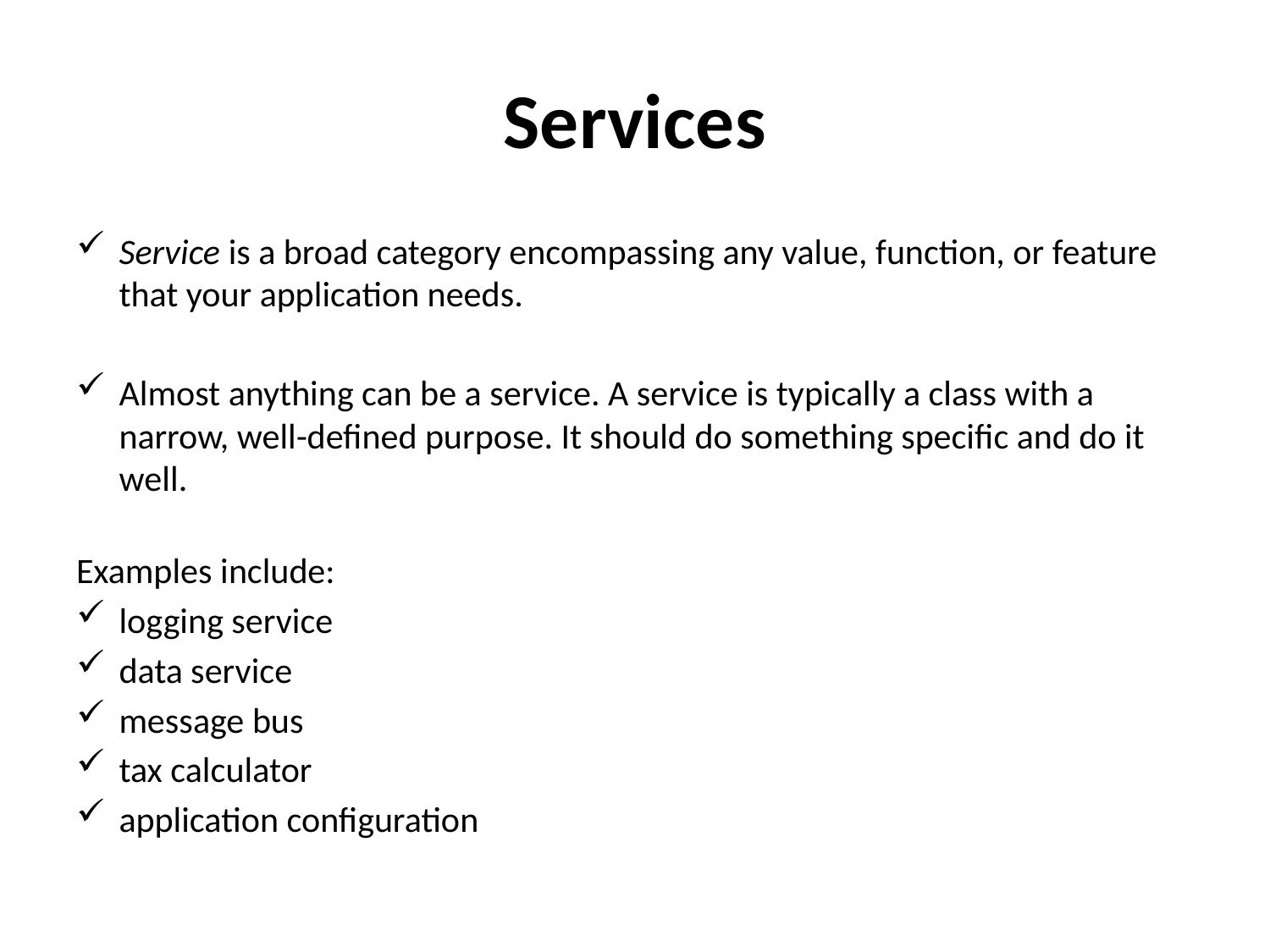

# Services
Service is a broad category encompassing any value, function, or feature that your application needs.

Almost anything can be a service. A service is typically a class with a narrow, well-defined purpose. It should do something specific and do it well.
Examples include:
logging service
data service
message bus
tax calculator
application configuration